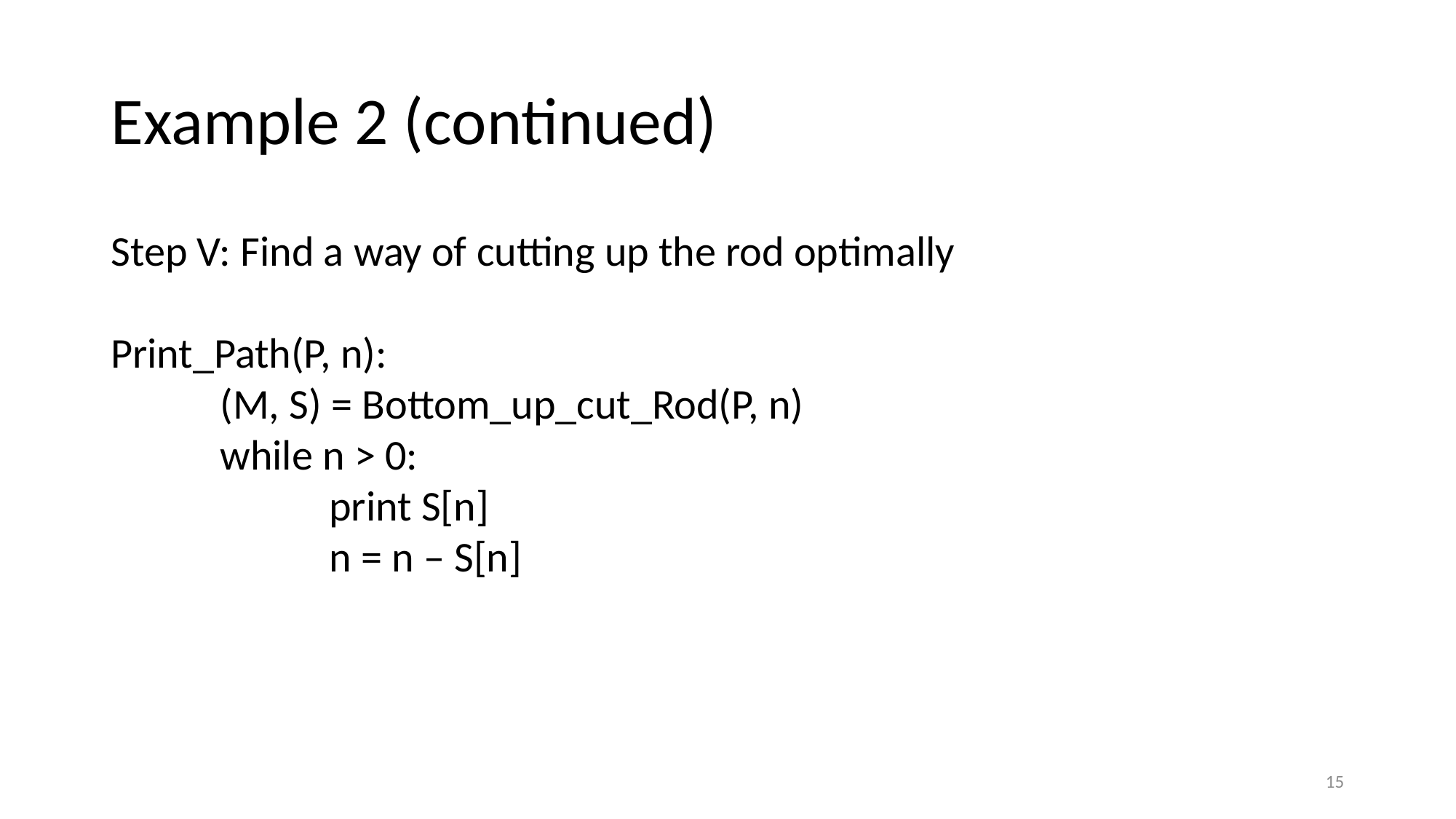

# Example 2 (continued)
Step V: Find a way of cutting up the rod optimally

Print_Path(P, n):
	(M, S) = Bottom_up_cut_Rod(P, n)
	while n > 0:
		print S[n]
		n = n – S[n]
15